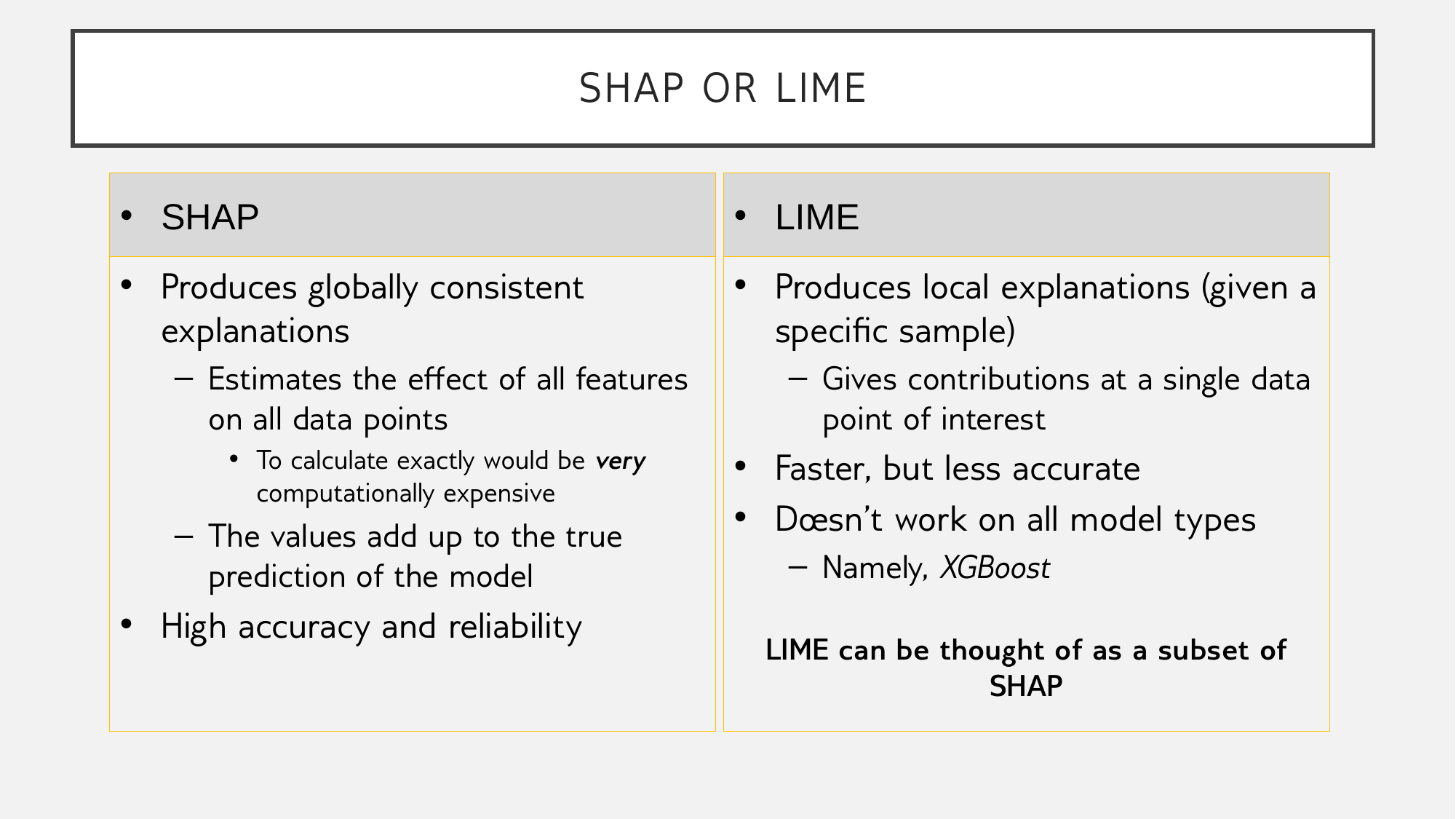

Shap or lime
LIME
SHAP
Produces globally consistent explanations
Estimates the effect of all features on all data points
To calculate exactly would be very computationally expensive
The values add up to the true prediction of the model
High accuracy and reliability
Produces local explanations (given a specific sample)
Gives contributions at a single data point of interest
Faster, but less accurate
Doesn’t work on all model types
Namely, XGBoost

LIME can be thought of as a subset of SHAP